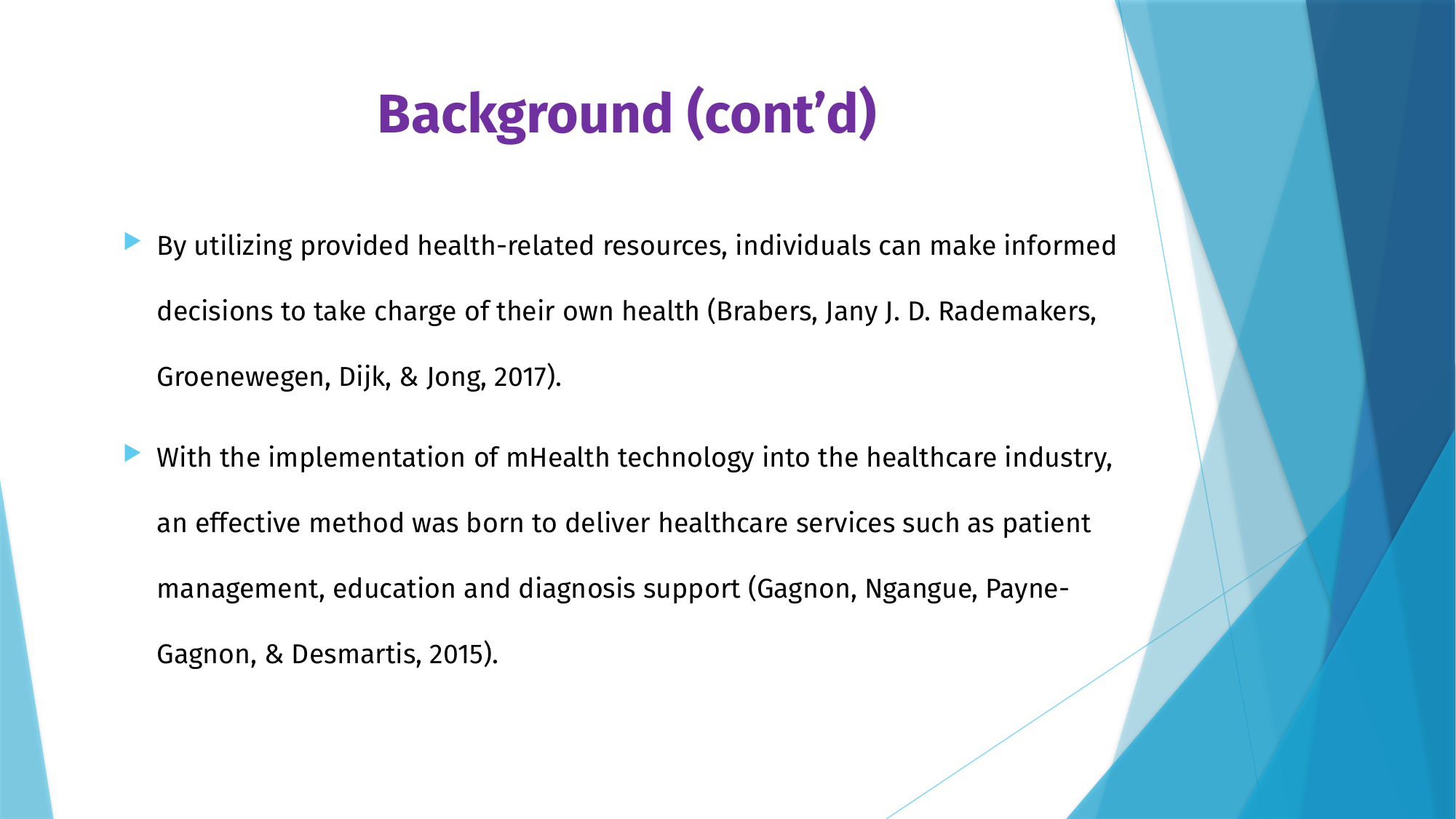

# Background (cont’d)
By utilizing provided health-related resources, individuals can make informed decisions to take charge of their own health (Brabers, Jany J. D. Rademakers, Groenewegen, Dijk, & Jong, 2017).
With the implementation of mHealth technology into the healthcare industry, an effective method was born to deliver healthcare services such as patient management, education and diagnosis support (Gagnon, Ngangue, Payne-Gagnon, & Desmartis, 2015).